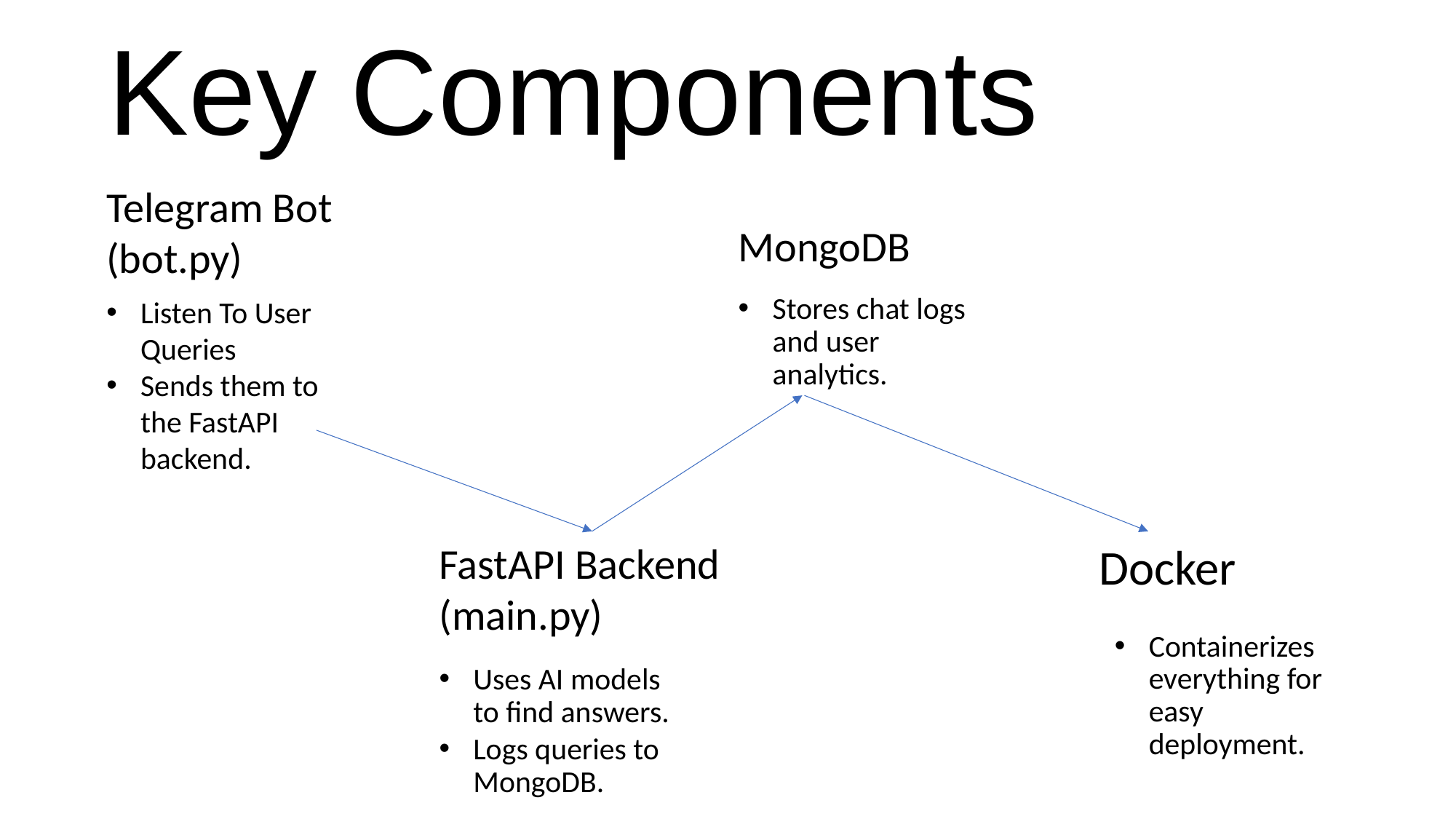

# Key Components
Telegram Bot (bot.py)
MongoDB
Listen To User Queries
Sends them to the FastAPI backend.

Stores chat logs and user analytics.
FastAPI Backend (main.py)
Docker
Containerizes everything for easy deployment.
Uses AI models to find answers.
Logs queries to MongoDB.